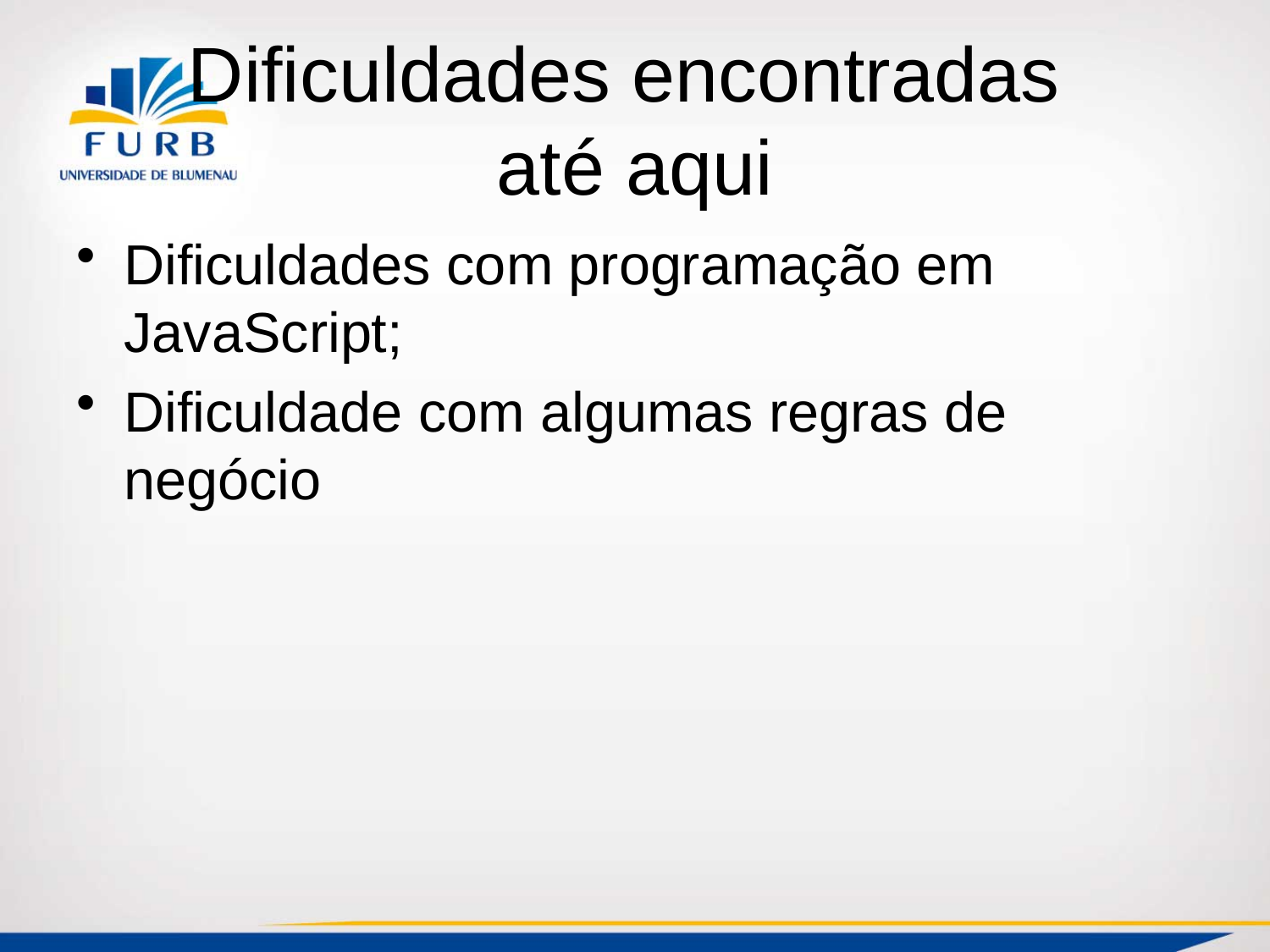

# Dificuldades encontradas até aqui
Dificuldades com programação em JavaScript;
Dificuldade com algumas regras de negócio